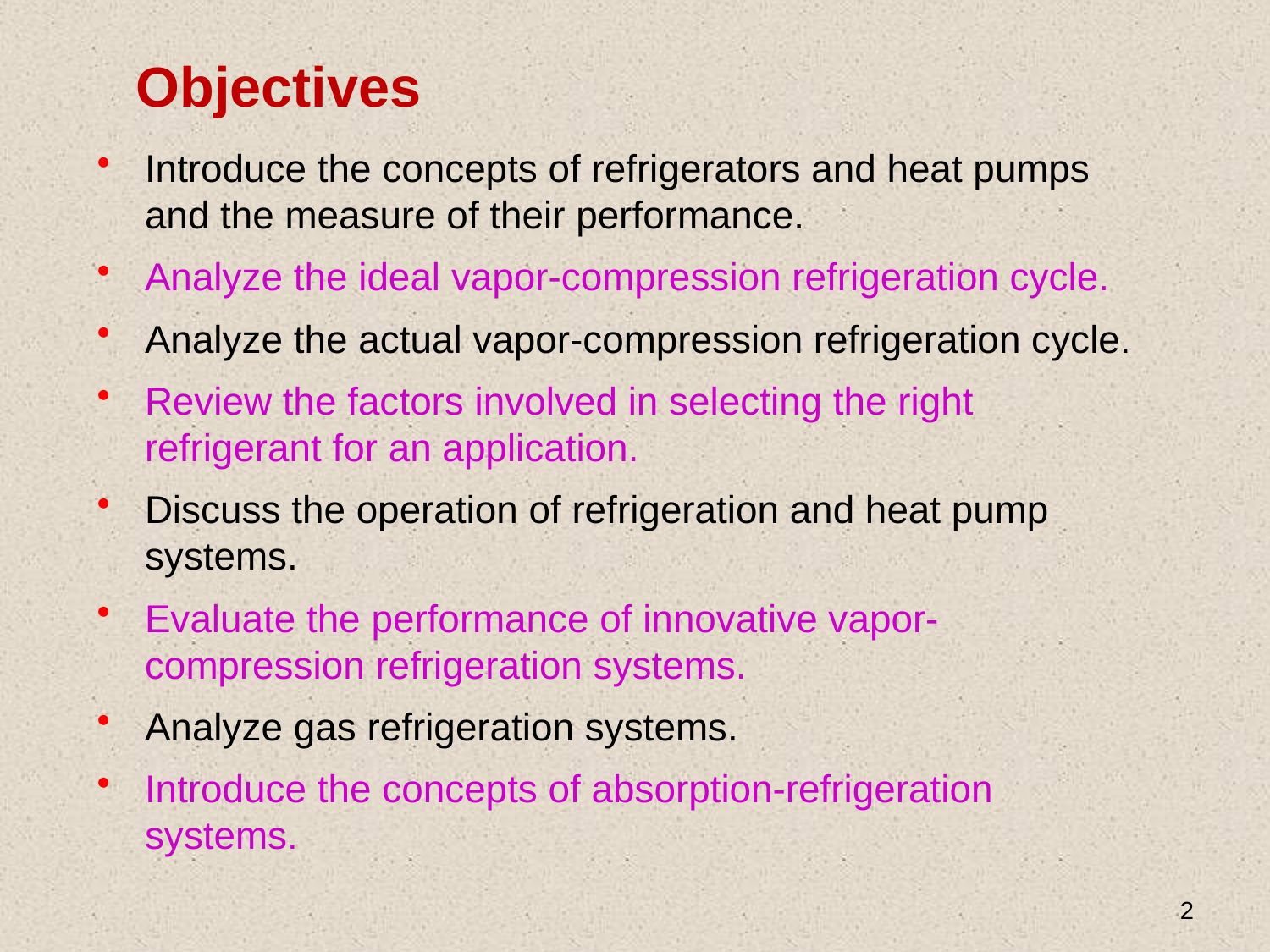

Objectives
Introduce the concepts of refrigerators and heat pumps and the measure of their performance.
Analyze the ideal vapor-compression refrigeration cycle.
Analyze the actual vapor-compression refrigeration cycle.
Review the factors involved in selecting the right refrigerant for an application.
Discuss the operation of refrigeration and heat pump systems.
Evaluate the performance of innovative vapor-compression refrigeration systems.
Analyze gas refrigeration systems.
Introduce the concepts of absorption-refrigeration systems.
2